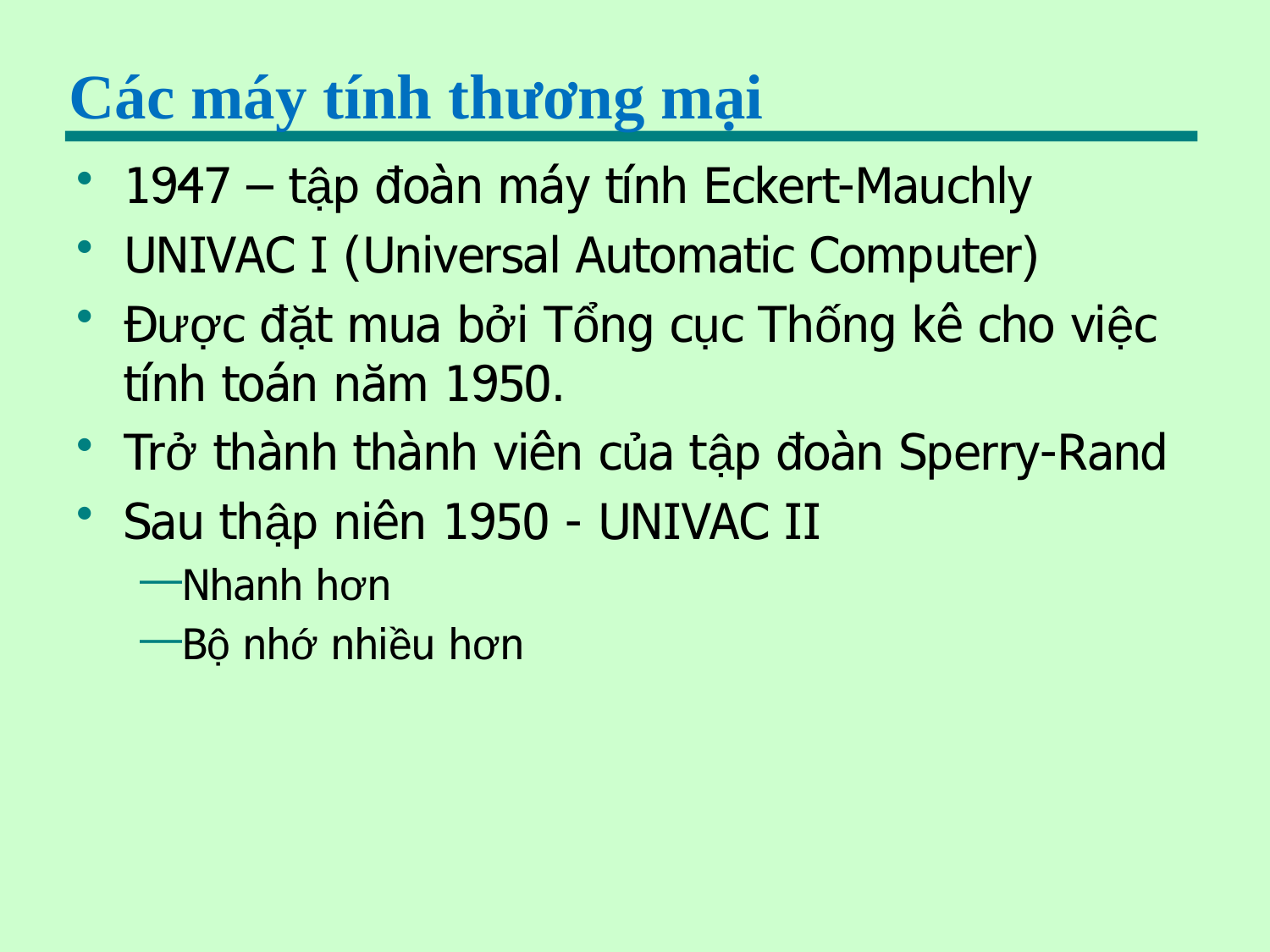

# Các máy tính thương mại
1947 – tập đoàn máy tính Eckert-Mauchly
UNIVAC I (Universal Automatic Computer)
Được đặt mua bởi Tổng cục Thống kê cho việc tính toán năm 1950.
Trở thành thành viên của tập đoàn Sperry-Rand
Sau thập niên 1950 - UNIVAC II
Nhanh hơn
Bộ nhớ nhiều hơn